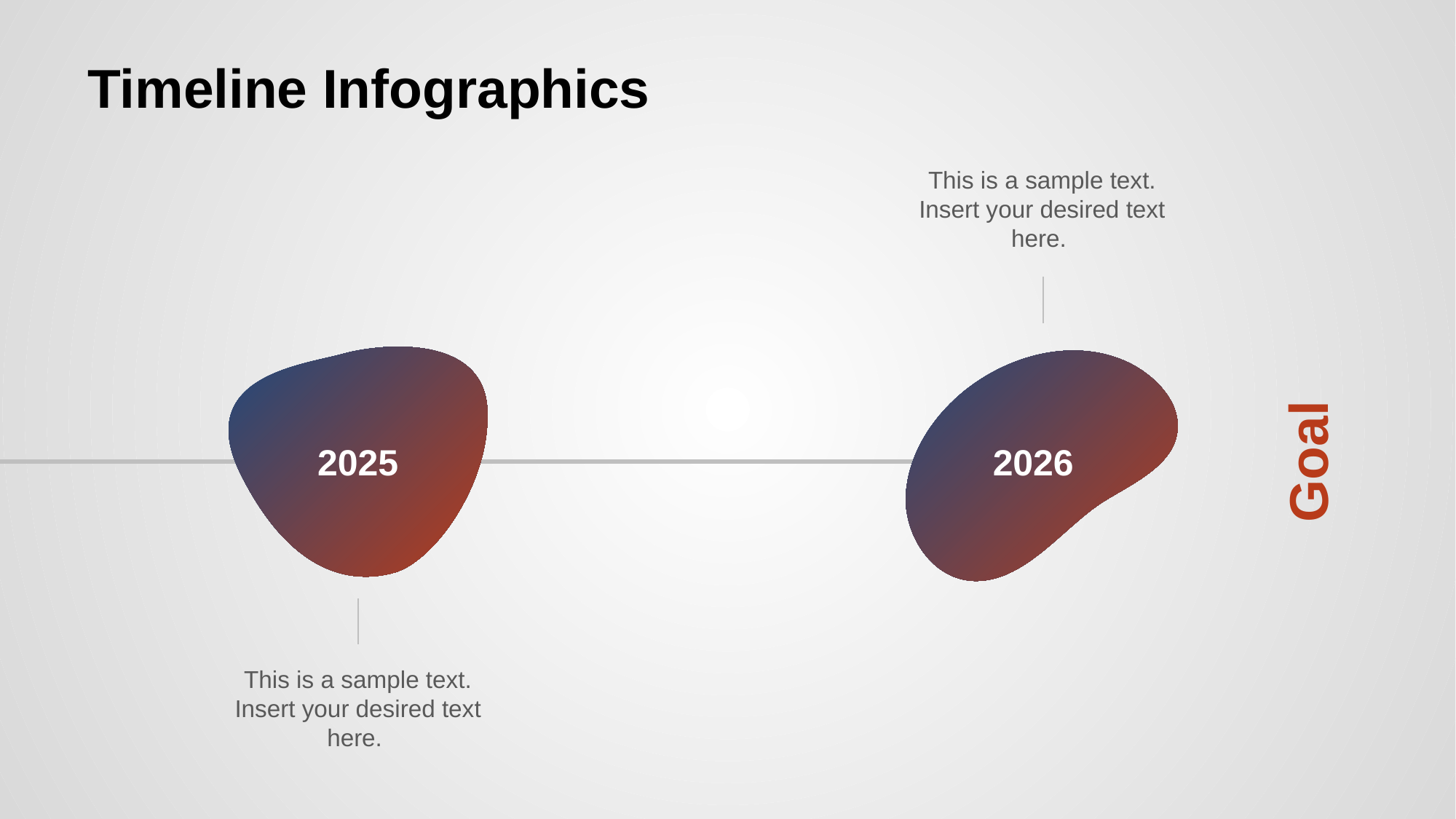

Timeline Infographics
This is a sample text. Insert your desired text here.

Goal
2026
2025
This is a sample text. Insert your desired text here.